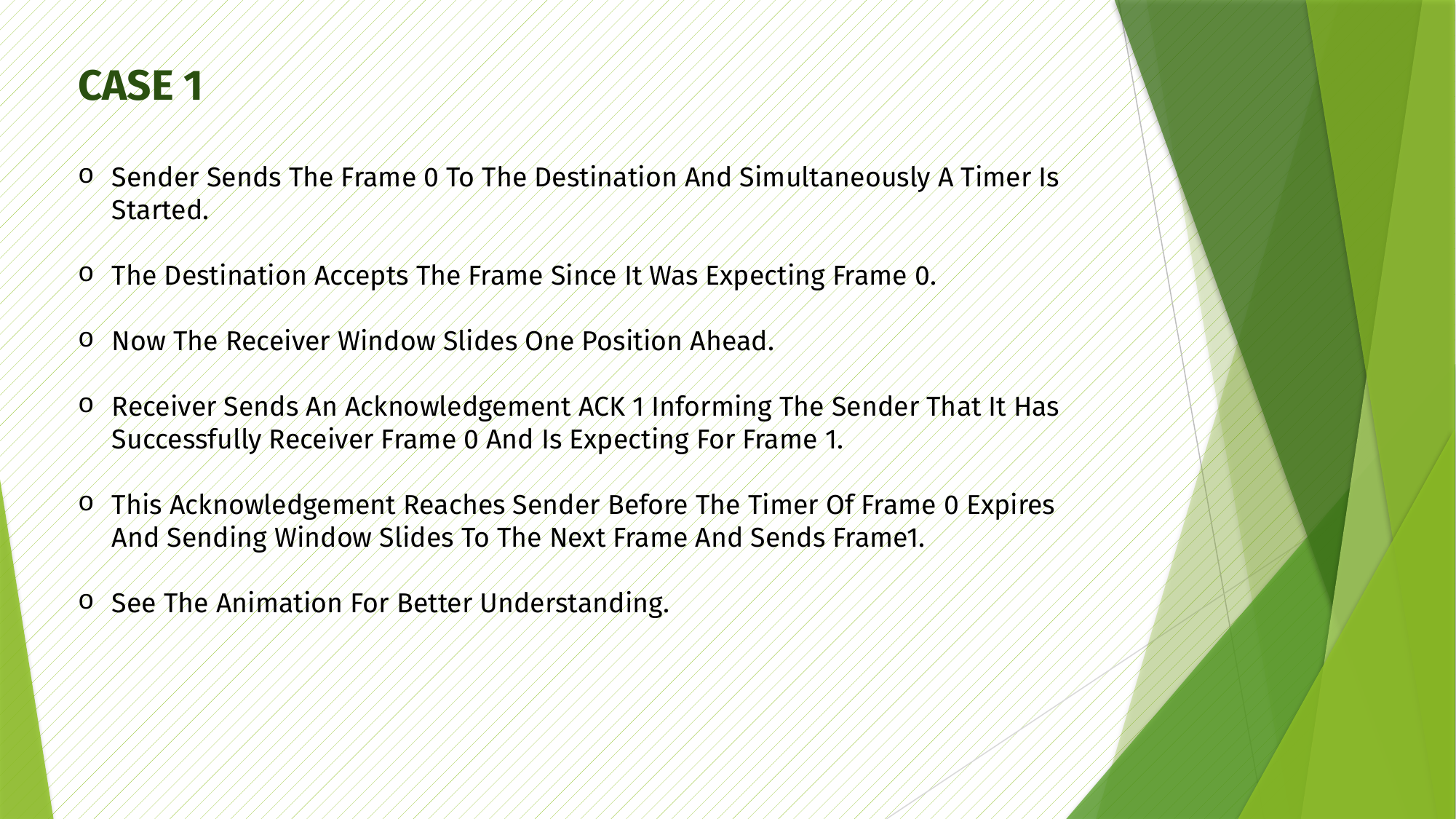

CASE 1

Sender Sends The Frame 0 To The Destination And Simultaneously A Timer Is Started.

The Destination Accepts The Frame Since It Was Expecting Frame 0.

Now The Receiver Window Slides One Position Ahead.

Receiver Sends An Acknowledgement ACK 1 Informing The Sender That It Has Successfully Receiver Frame 0 And Is Expecting For Frame 1.

This Acknowledgement Reaches Sender Before The Timer Of Frame 0 Expires And Sending Window Slides To The Next Frame And Sends Frame1.

See The Animation For Better Understanding.